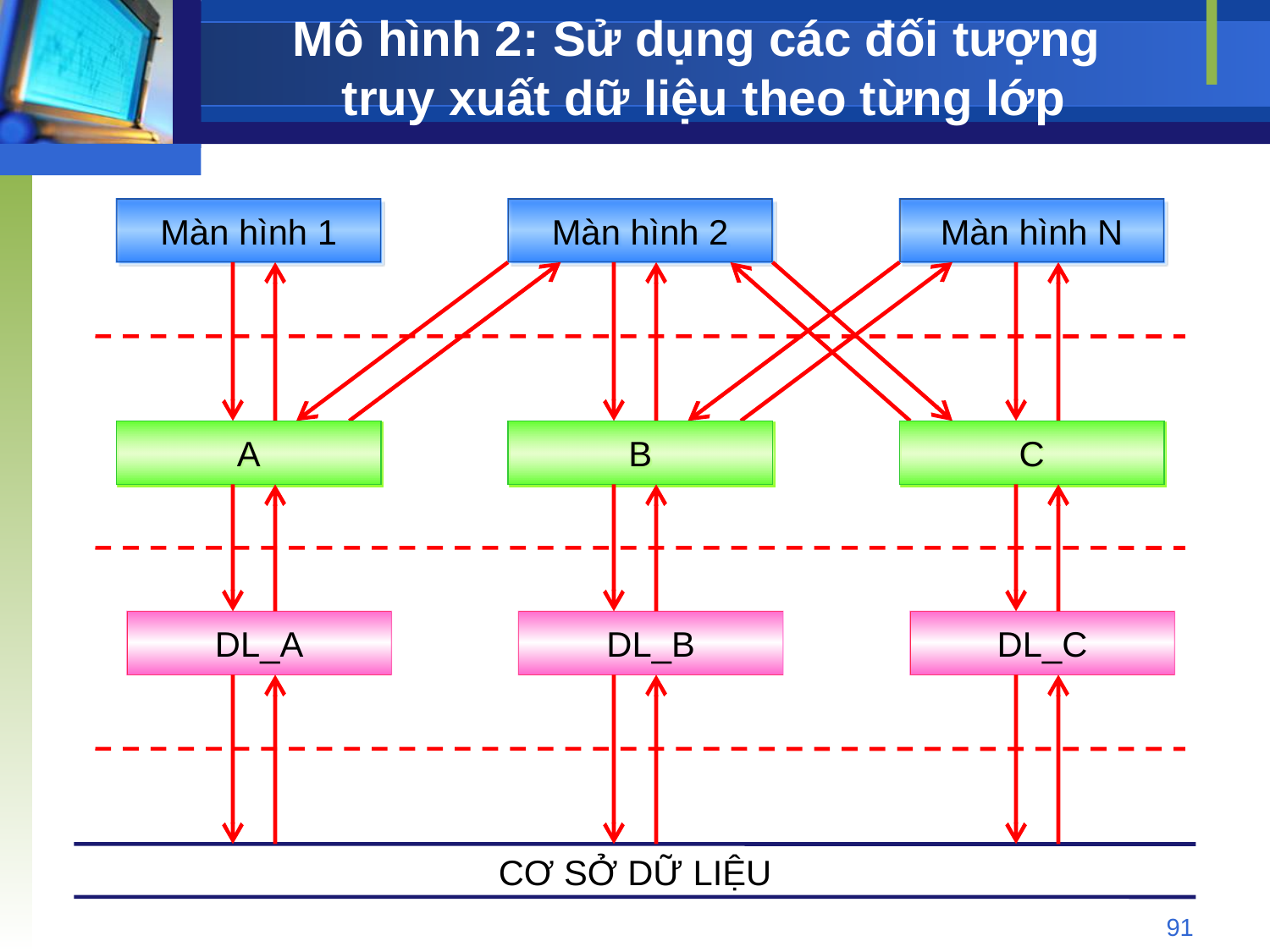

# Mô hình 2: Sử dụng các đối tượng truy xuất dữ liệu theo từng lớp
Màn hình 1
Màn hình 2
Màn hình N

A
B
C

DL_A
DL_B
DL_C

CƠ SỞ DỮ LIỆU

91